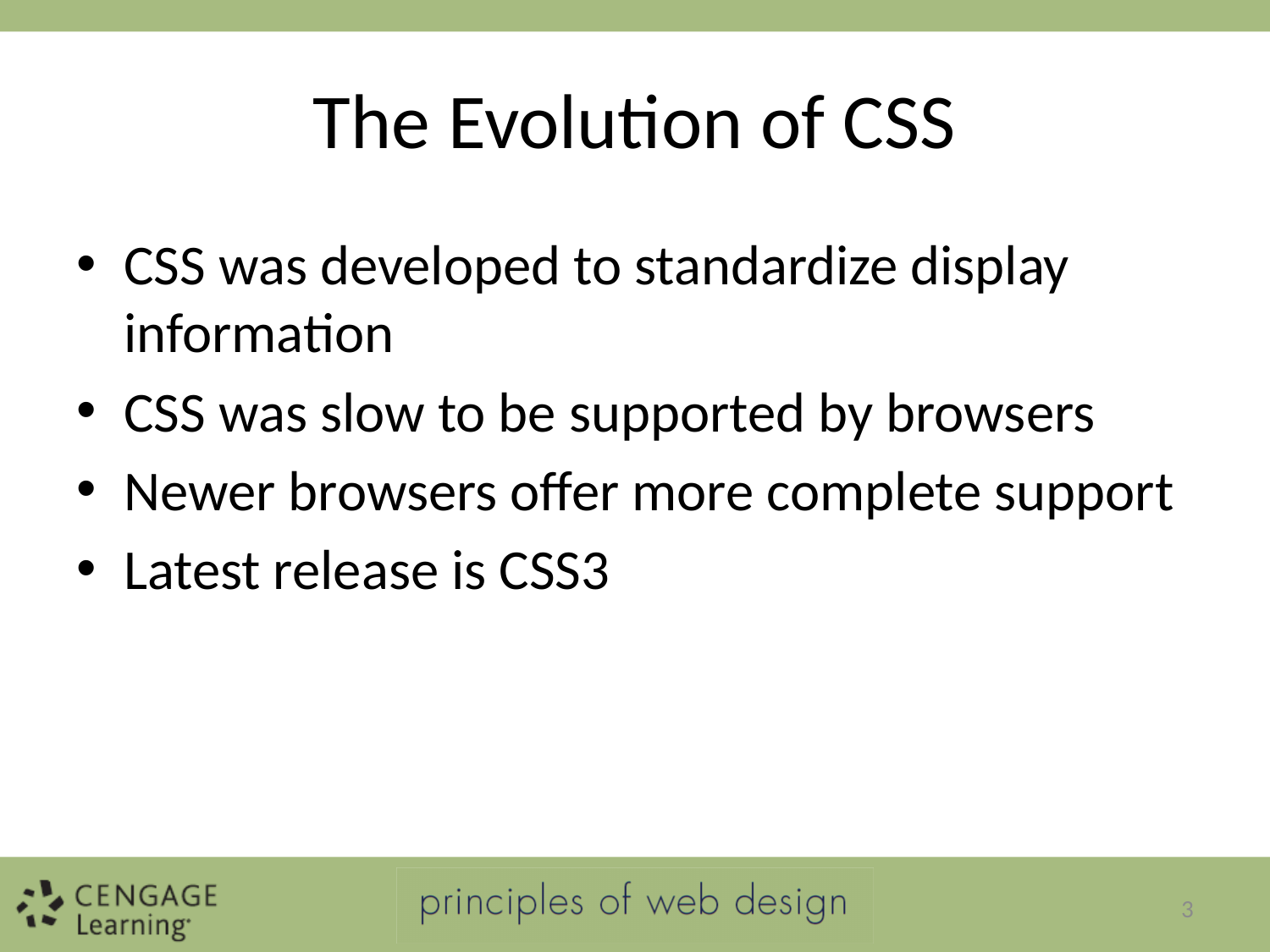

# The Evolution of CSS
CSS was developed to standardize display information
CSS was slow to be supported by browsers
Newer browsers offer more complete support
Latest release is CSS3
3